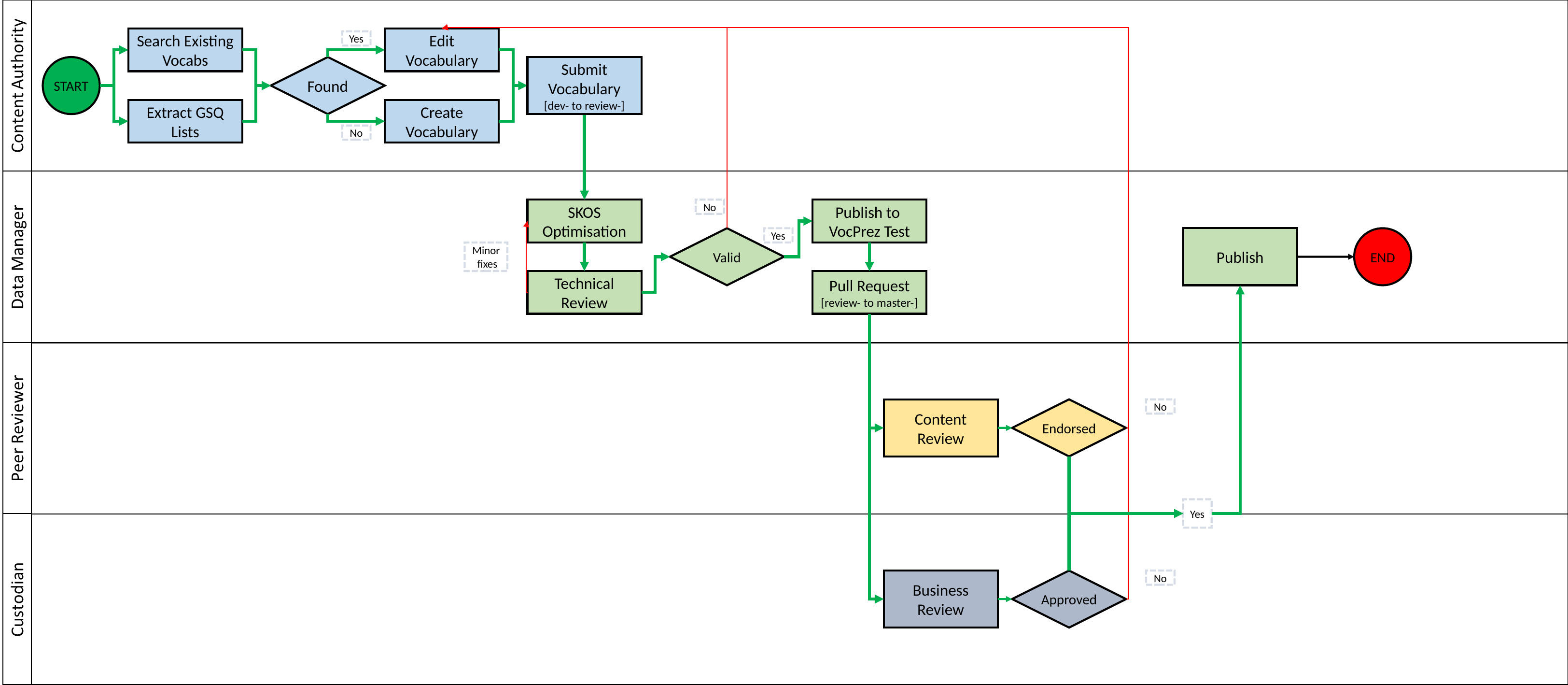

Search Existing Vocabs
Edit Vocabulary
Yes
START
Found
Submit Vocabulary
[dev- to review-]
Extract GSQ Lists
Create Vocabulary
No
SKOS Optimisation
No
Publish to
VocPrez Test
Valid
Yes
Publish
END
Minor
 fixes
Technical
Review
Pull Request
[review- to master-]
Content
Review
Endorsed
No
Yes
Business
Review
Approved
No